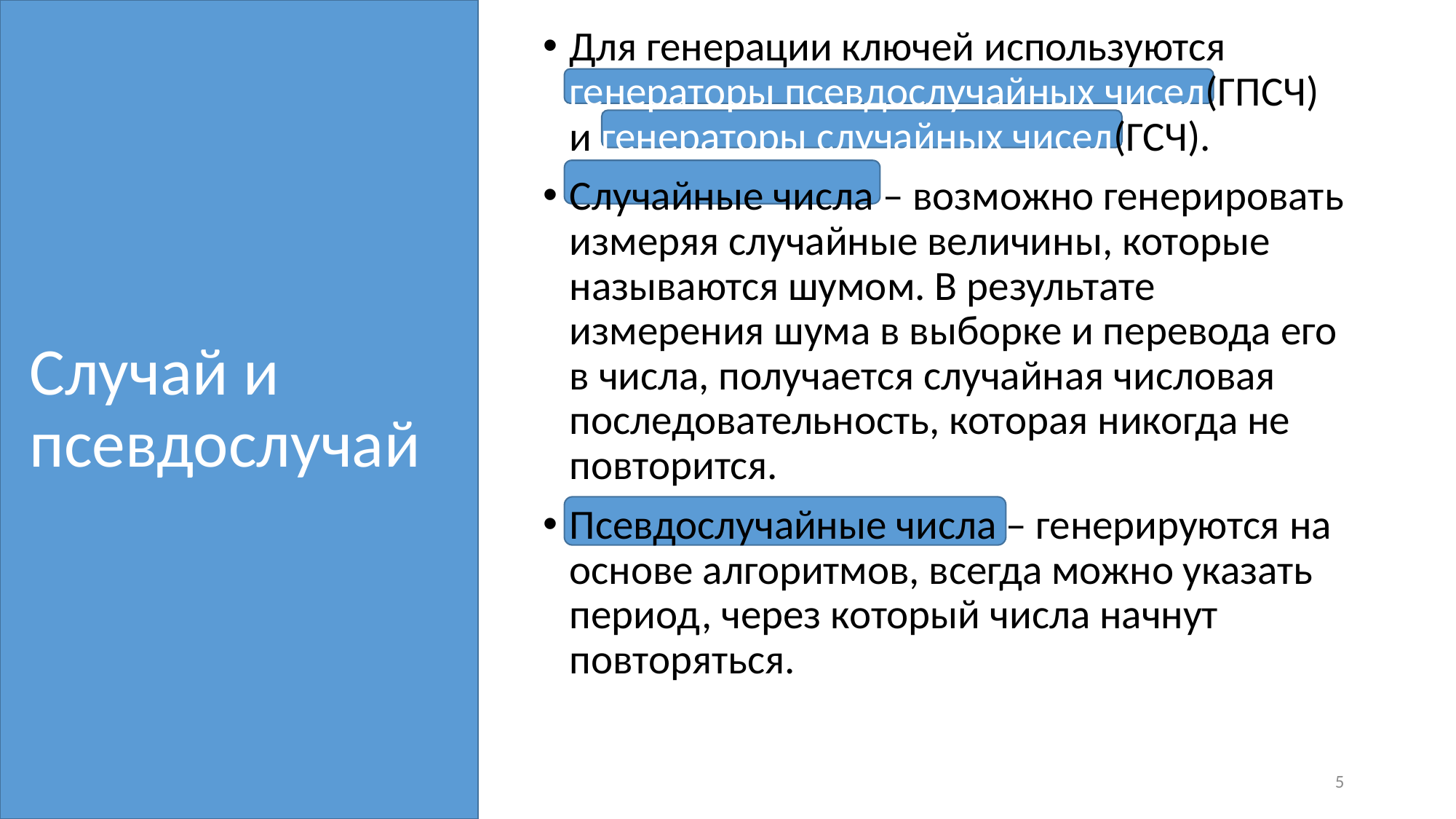

Для генерации ключей используются генераторы псевдослучайных чисел(ГПСЧ) и генераторы случайных чисел(ГСЧ).
Случайные числа – возможно генерировать измеряя случайные величины, которые называются шумом. В результате измерения шума в выборке и перевода его в числа, получается случайная числовая последовательность, которая никогда не повторится.
Псевдослучайные числа – генерируются на основе алгоритмов, всегда можно указать период, через который числа начнут повторяться.

# Случай и псевдослучай

5